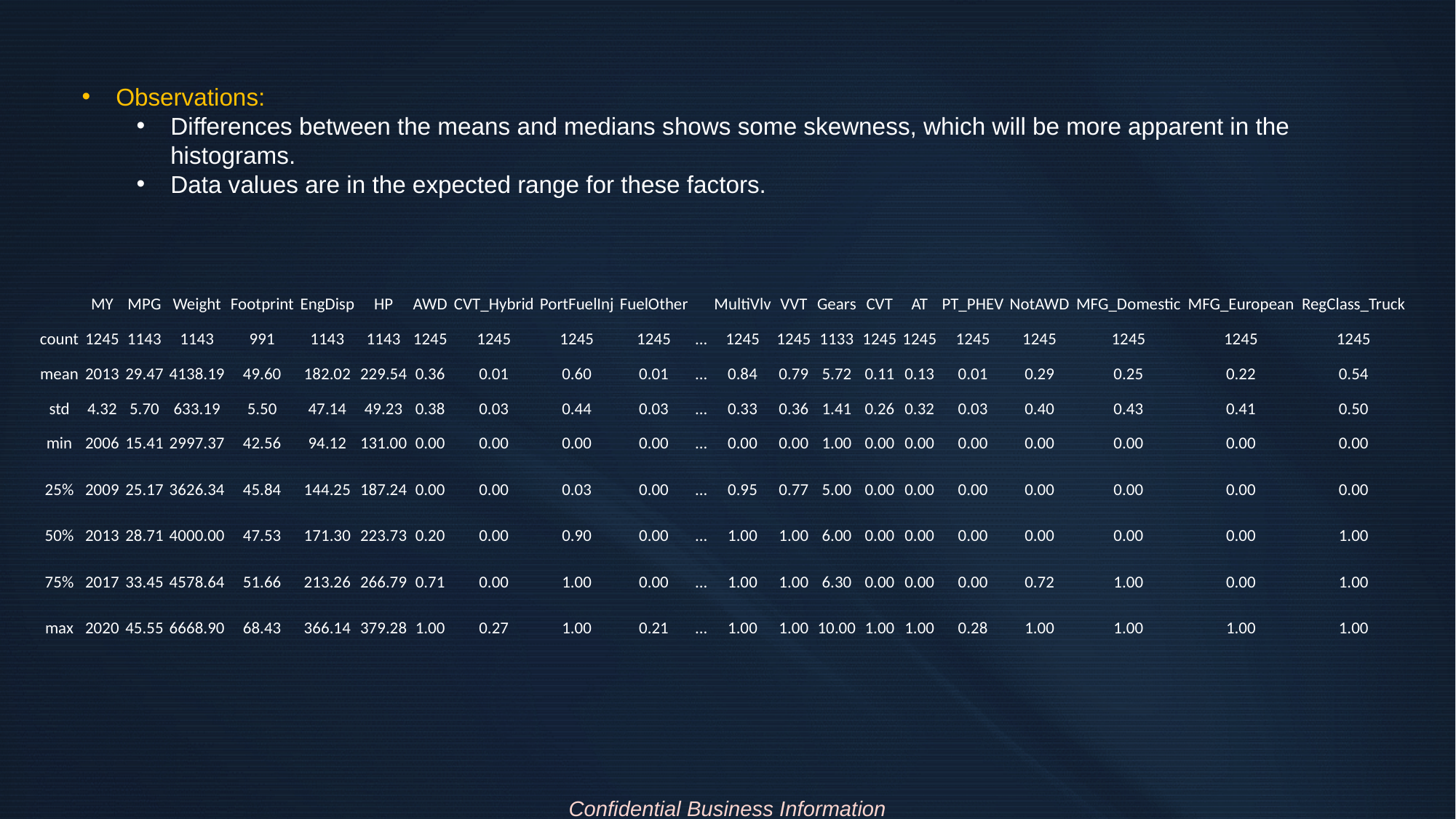

Check Data Characteristics
Observations:
Differences between the means and medians shows some skewness, which will be more apparent in the histograms.
Data values are in the expected range for these factors.
|  | MY | MPG | Weight | Footprint | EngDisp | HP | AWD | CVT\_Hybrid | PortFuelInj | FuelOther |  | MultiVlv | VVT | Gears | CVT | AT | PT\_PHEV | NotAWD | MFG\_Domestic | MFG\_European | RegClass\_Truck |
| --- | --- | --- | --- | --- | --- | --- | --- | --- | --- | --- | --- | --- | --- | --- | --- | --- | --- | --- | --- | --- | --- |
| count | 1245 | 1143 | 1143 | 991 | 1143 | 1143 | 1245 | 1245 | 1245 | 1245 | ... | 1245 | 1245 | 1133 | 1245 | 1245 | 1245 | 1245 | 1245 | 1245 | 1245 |
| mean | 2013 | 29.47 | 4138.19 | 49.60 | 182.02 | 229.54 | 0.36 | 0.01 | 0.60 | 0.01 | ... | 0.84 | 0.79 | 5.72 | 0.11 | 0.13 | 0.01 | 0.29 | 0.25 | 0.22 | 0.54 |
| std | 4.32 | 5.70 | 633.19 | 5.50 | 47.14 | 49.23 | 0.38 | 0.03 | 0.44 | 0.03 | ... | 0.33 | 0.36 | 1.41 | 0.26 | 0.32 | 0.03 | 0.40 | 0.43 | 0.41 | 0.50 |
| min | 2006 | 15.41 | 2997.37 | 42.56 | 94.12 | 131.00 | 0.00 | 0.00 | 0.00 | 0.00 | ... | 0.00 | 0.00 | 1.00 | 0.00 | 0.00 | 0.00 | 0.00 | 0.00 | 0.00 | 0.00 |
| 25% | 2009 | 25.17 | 3626.34 | 45.84 | 144.25 | 187.24 | 0.00 | 0.00 | 0.03 | 0.00 | ... | 0.95 | 0.77 | 5.00 | 0.00 | 0.00 | 0.00 | 0.00 | 0.00 | 0.00 | 0.00 |
| 50% | 2013 | 28.71 | 4000.00 | 47.53 | 171.30 | 223.73 | 0.20 | 0.00 | 0.90 | 0.00 | ... | 1.00 | 1.00 | 6.00 | 0.00 | 0.00 | 0.00 | 0.00 | 0.00 | 0.00 | 1.00 |
| 75% | 2017 | 33.45 | 4578.64 | 51.66 | 213.26 | 266.79 | 0.71 | 0.00 | 1.00 | 0.00 | ... | 1.00 | 1.00 | 6.30 | 0.00 | 0.00 | 0.00 | 0.72 | 1.00 | 0.00 | 1.00 |
| max | 2020 | 45.55 | 6668.90 | 68.43 | 366.14 | 379.28 | 1.00 | 0.27 | 1.00 | 0.21 | ... | 1.00 | 1.00 | 10.00 | 1.00 | 1.00 | 0.28 | 1.00 | 1.00 | 1.00 | 1.00 |
Confidential Business Information